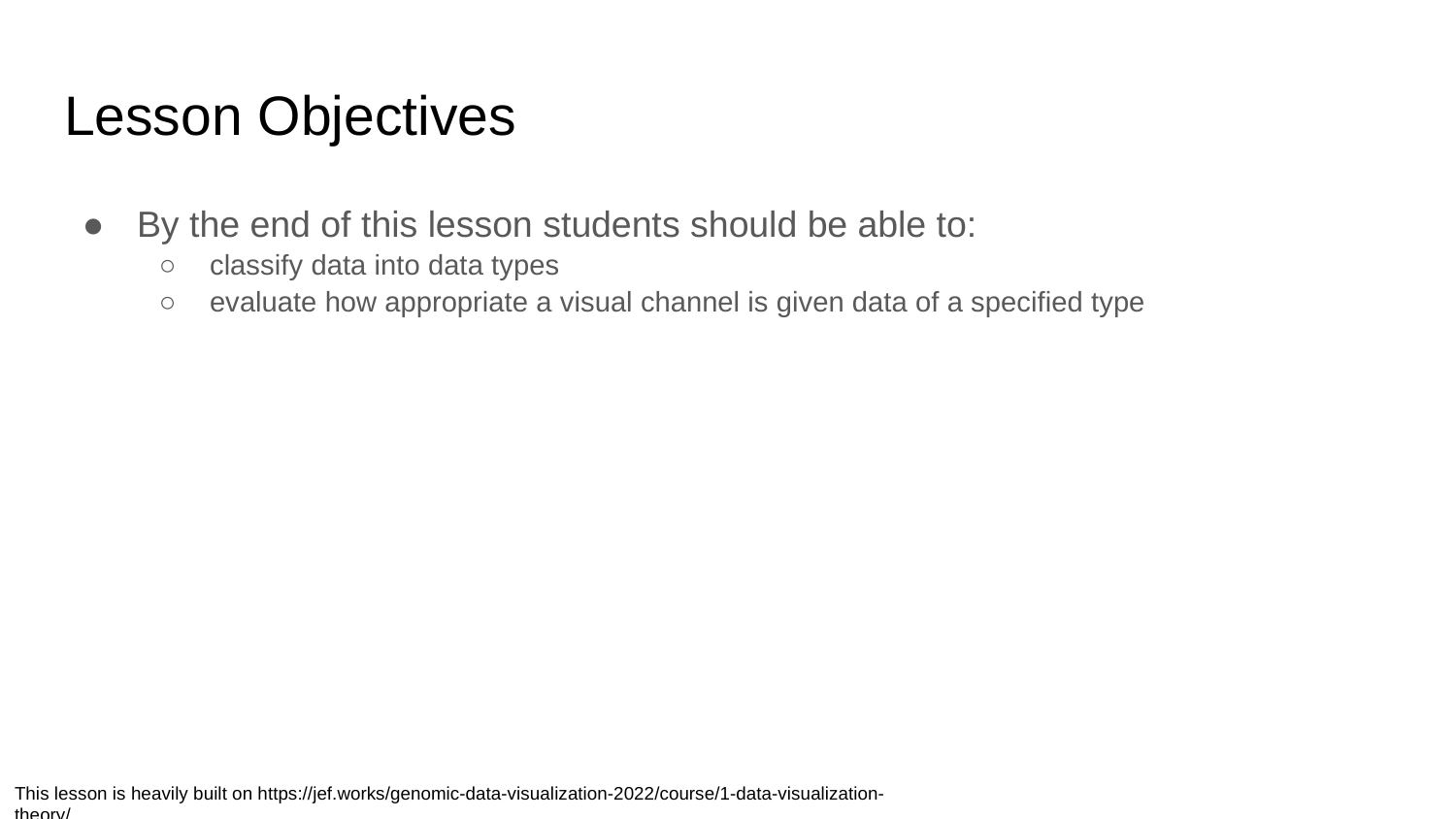

# Lesson Objectives
By the end of this lesson students should be able to:​
classify data into data types
evaluate how appropriate a visual channel is given data of a specified type
This lesson is heavily built on https://jef.works/genomic-data-visualization-2022/course/1-data-visualization-theory/